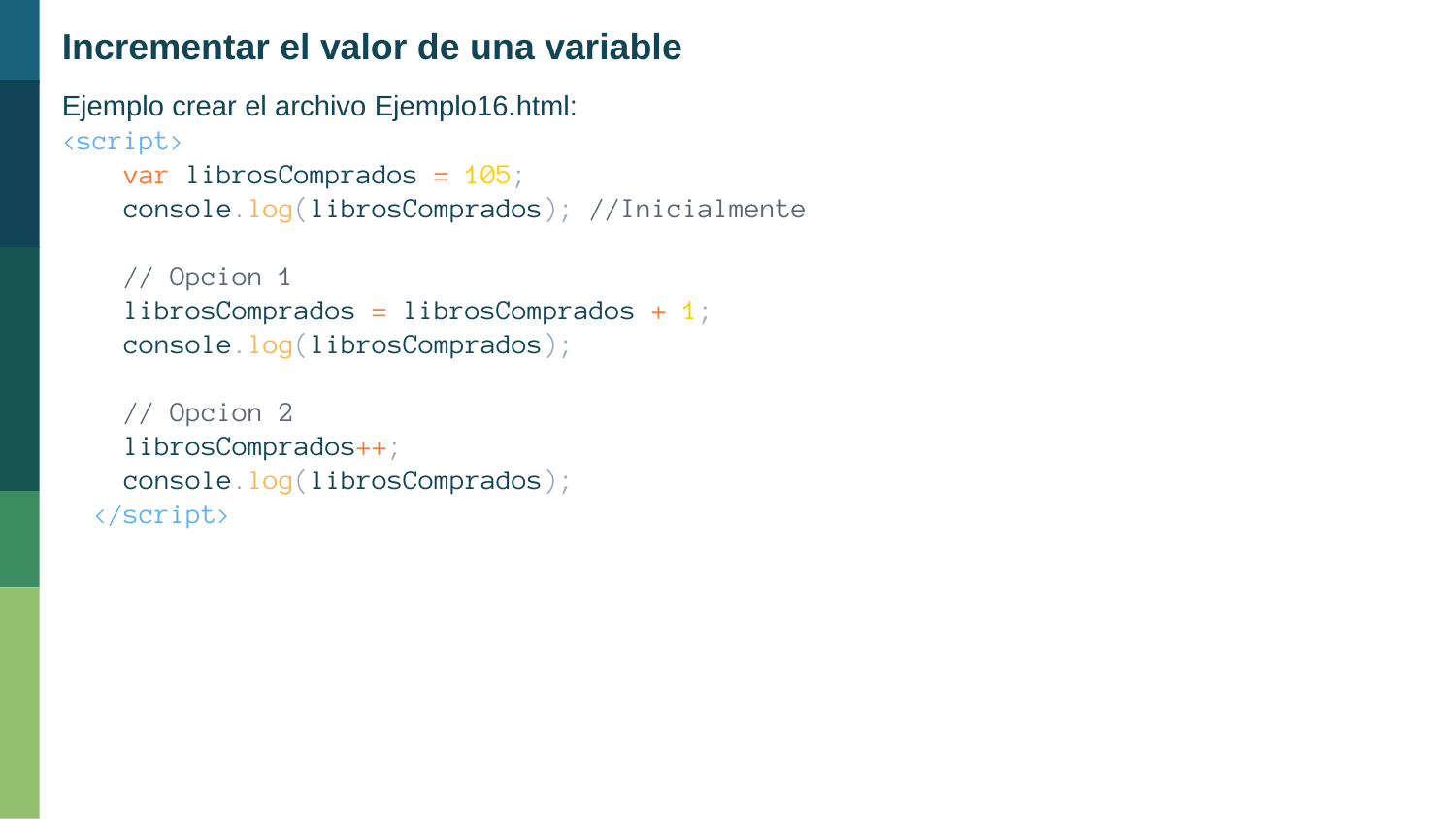

Incrementar el valor de una variable
Ejemplo crear el archivo Ejemplo16.html:
<script>
    var librosComprados = 105;
    console.log(librosComprados); //Inicialmente
    // Opcion 1
    librosComprados = librosComprados + 1;
    console.log(librosComprados);
    // Opcion 2
    librosComprados++;
    console.log(librosComprados);
  </script>